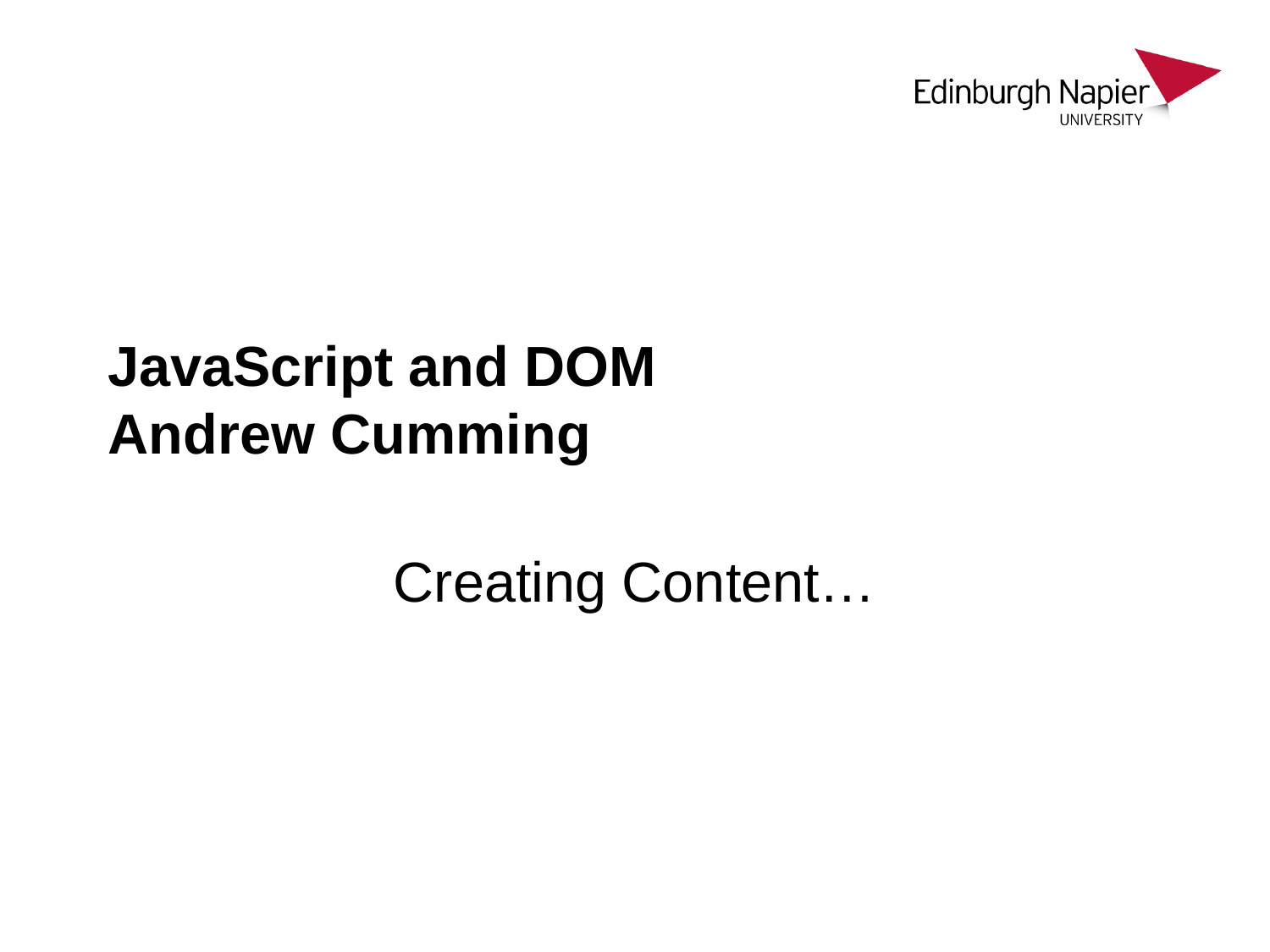

# JavaScript and DOM Andrew Cumming
Creating Content…